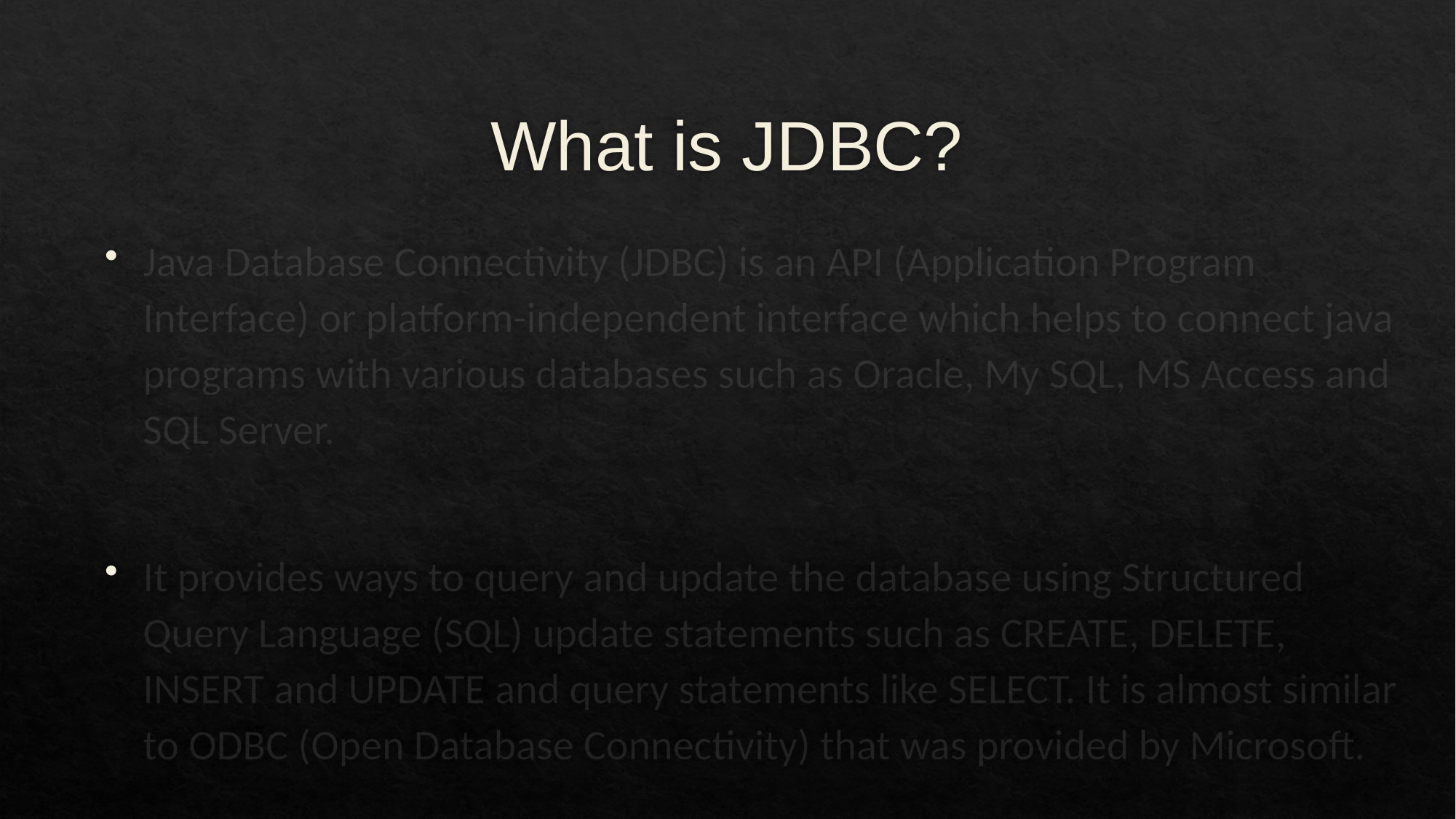

# What is JDBC?
Java Database Connectivity (JDBC) is an API (Application Program Interface) or platform-independent interface which helps to connect java programs with various databases such as Oracle, My SQL, MS Access and SQL Server.

It provides ways to query and update the database using Structured Query Language (SQL) update statements such as CREATE, DELETE, INSERT and UPDATE and query statements like SELECT. It is almost similar to ODBC (Open Database Connectivity) that was provided by Microsoft.